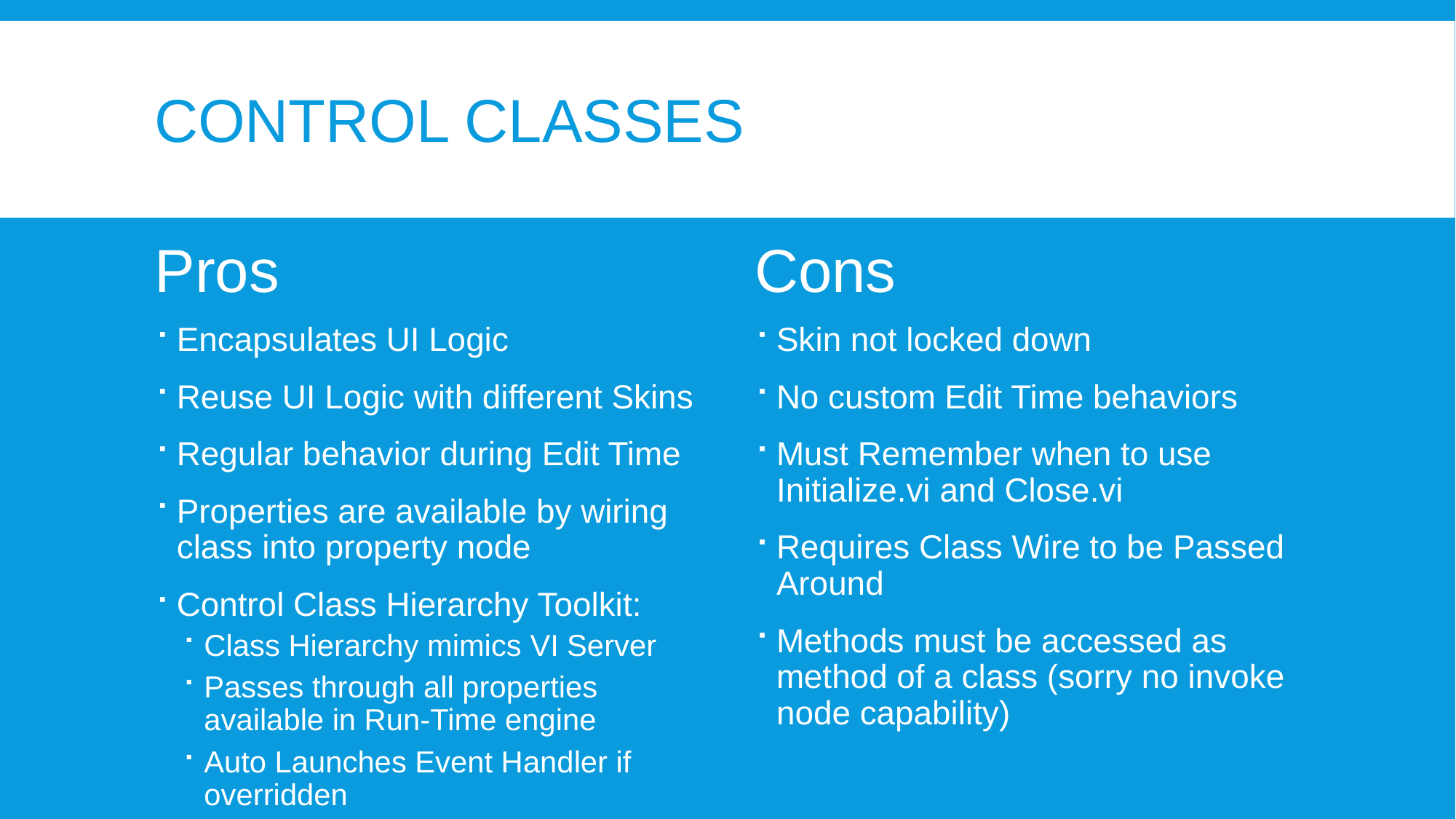

# Control Classes
Pros
Cons
Skin not locked down
No custom Edit Time behaviors
Must Remember when to use Initialize.vi and Close.vi
Requires Class Wire to be Passed Around
Methods must be accessed as method of a class (sorry no invoke node capability)

Encapsulates UI Logic
Reuse UI Logic with different Skins
Regular behavior during Edit Time
Properties are available by wiring class into property node
Control Class Hierarchy Toolkit:
Class Hierarchy mimics VI Server
Passes through all properties available in Run-Time engine
Auto Launches Event Handler if overridden